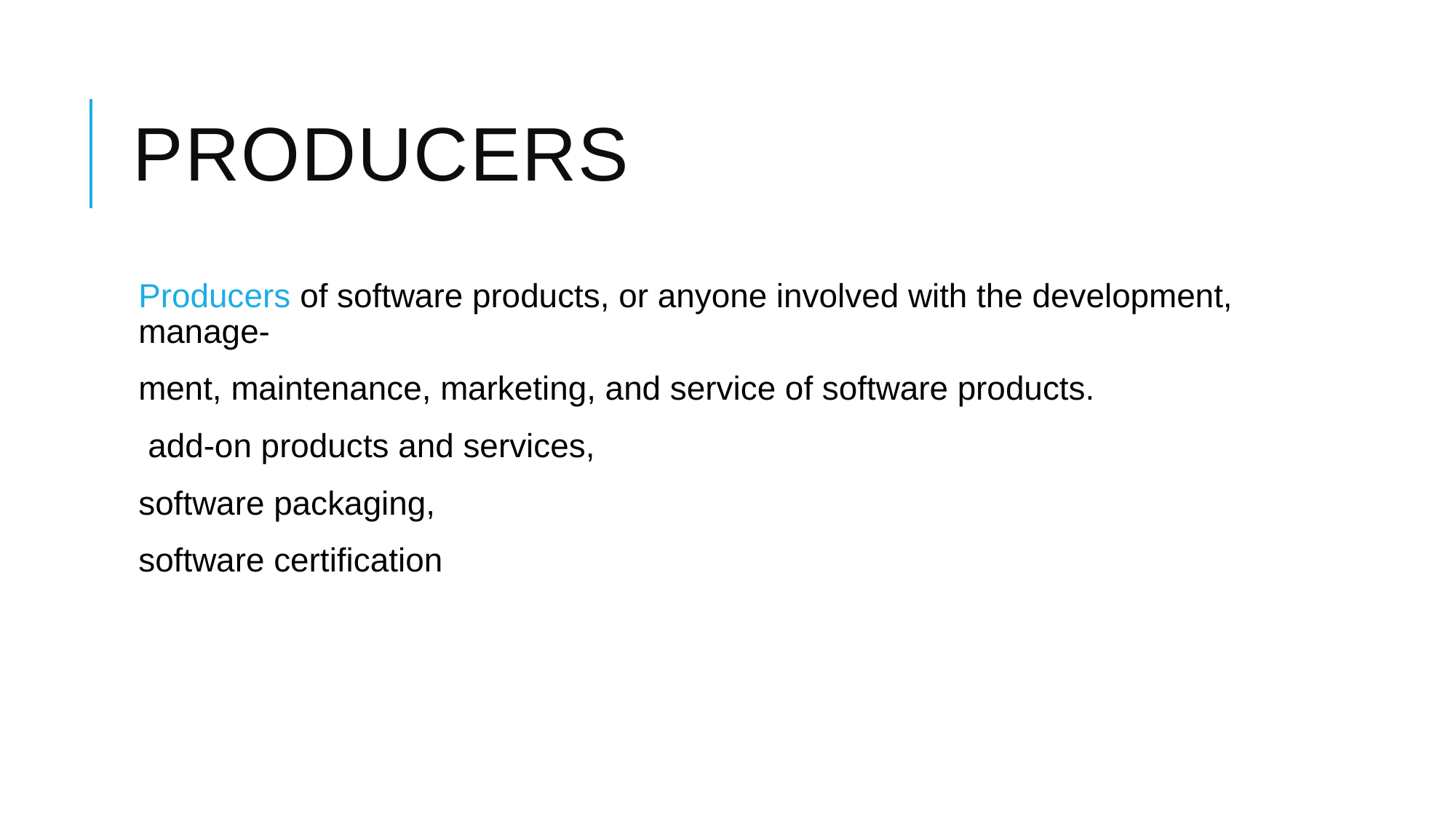

# Producers
Producers of software products, or anyone involved with the development, manage-
ment, maintenance, marketing, and service of software products.
 add-on products and services,
software packaging,
software certification